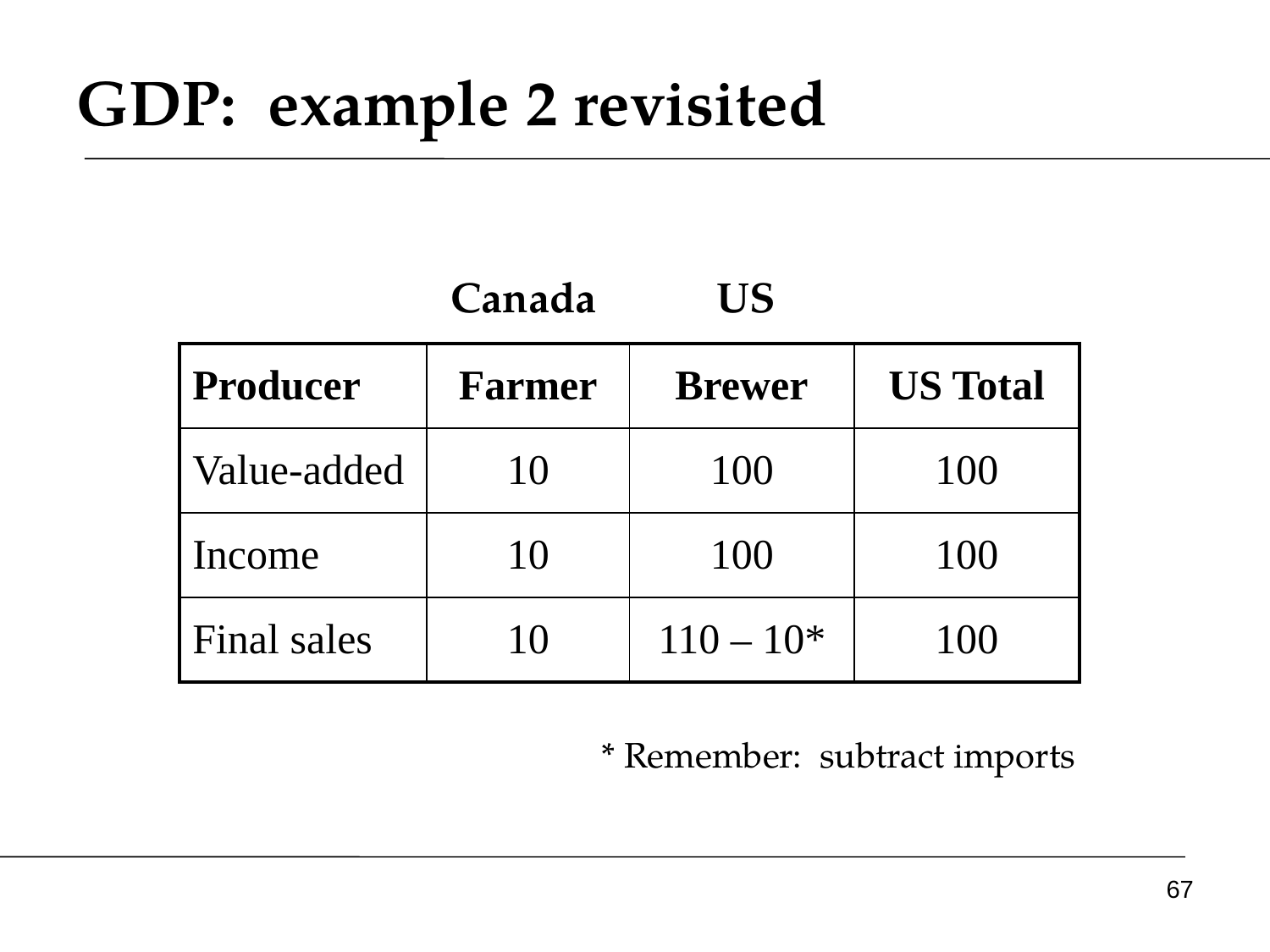

# GDP:  example 2 revisited
Canada
US
| Producer | Farmer | Brewer | US Total |
| --- | --- | --- | --- |
| Value-added | 10 | 100 | 100 |
| Income | 10 | 100 | 100 |
| Final sales | 10 | 110 – 10\* | 100 |
* Remember:  subtract imports
67